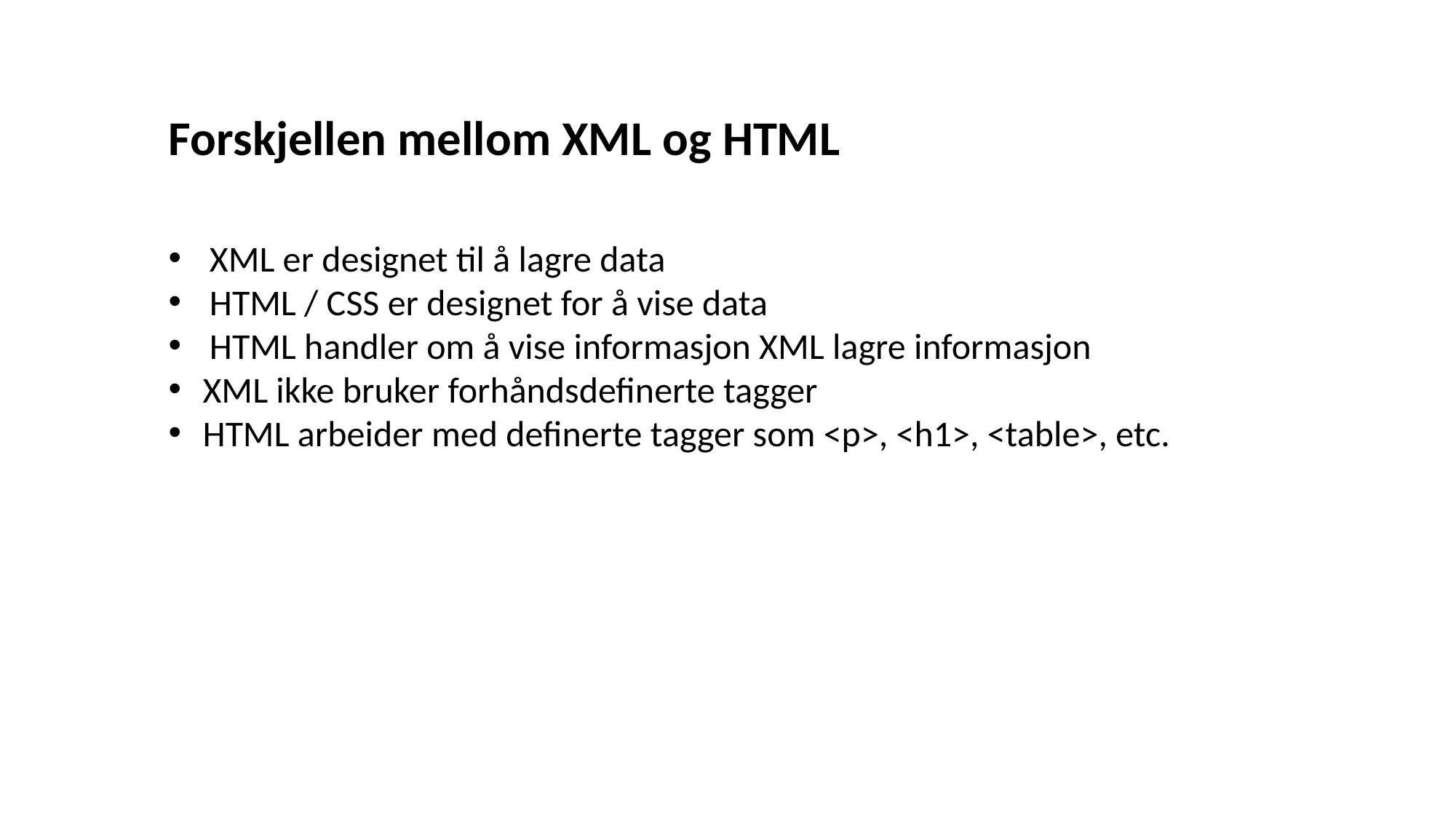

Forskjellen mellom XML og HTML
XML er designet til å lagre data
HTML / CSS er designet for å vise data
HTML handler om å vise informasjon XML lagre informasjon
XML ikke bruker forhåndsdefinerte tagger
HTML arbeider med definerte tagger som <p>, <h1>, <table>, etc.